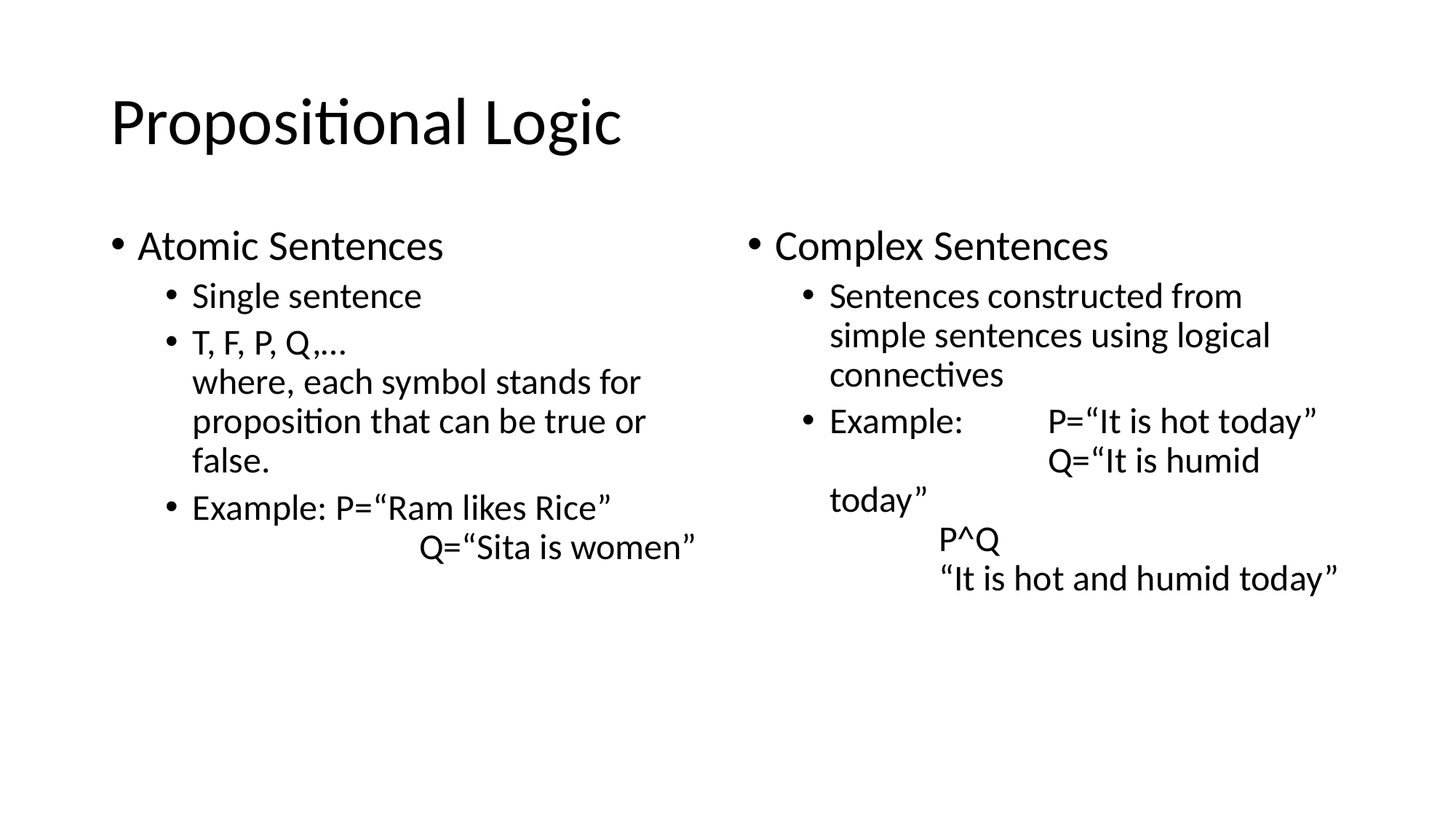

# Propositional Logic
Atomic Sentences
Single sentence
T, F, P, Q,…
where, each symbol stands for proposition that can be true or false.
Example: P=“Ram likes Rice”
		 Q=“Sita is women”
Complex Sentences
Sentences constructed from simple sentences using logical connectives
Example:	P=“It is hot today”
		Q=“It is humid today”
	P^Q
	“It is hot and humid today”